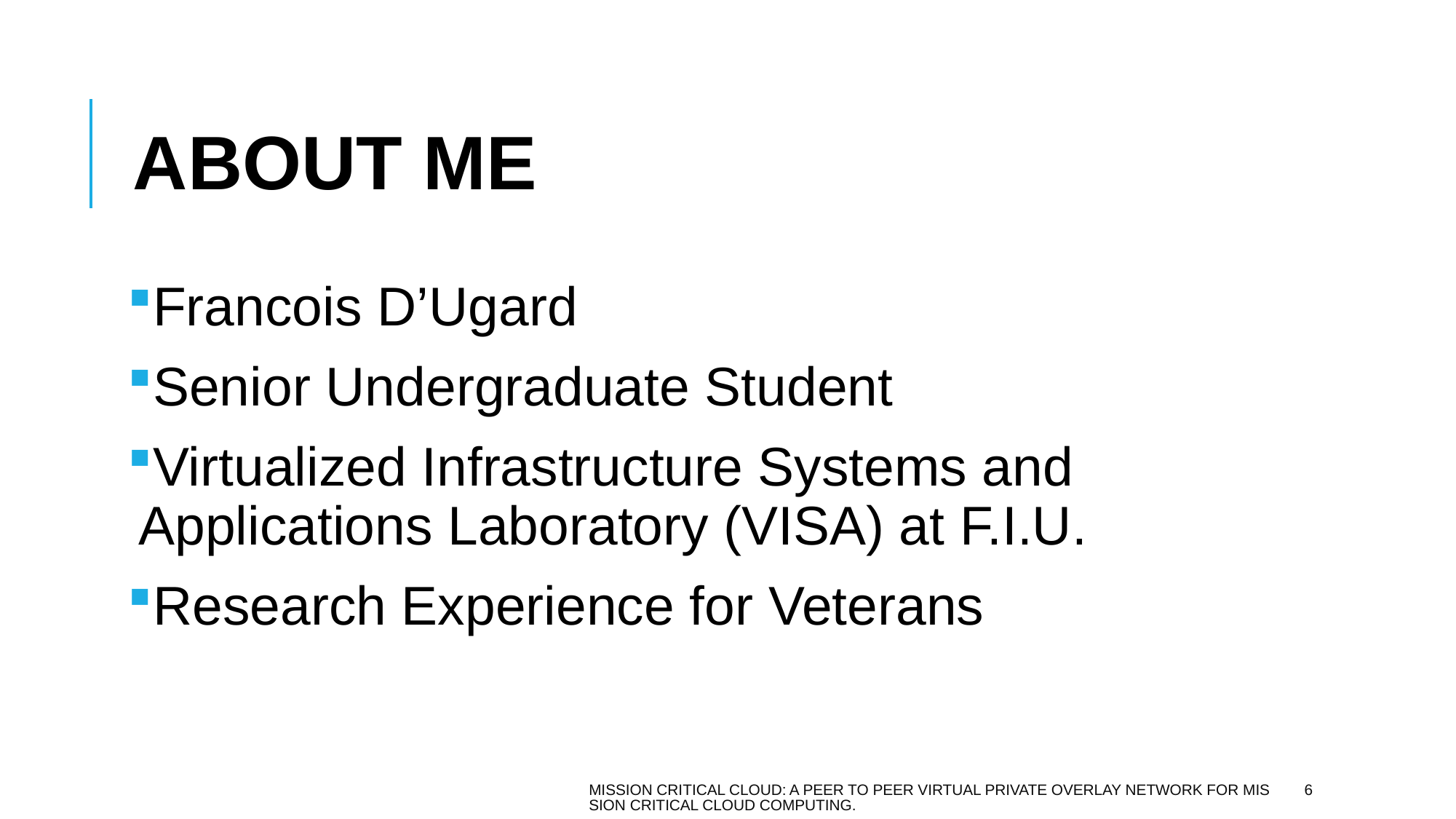

# About ME
Francois D’Ugard
Senior Undergraduate Student
Virtualized Infrastructure Systems and Applications Laboratory (VISA) at F.I.U.
Research Experience for Veterans
Mission Critical Cloud: A peer to peer virtual private overlay network for mission critical cloud computing.
6